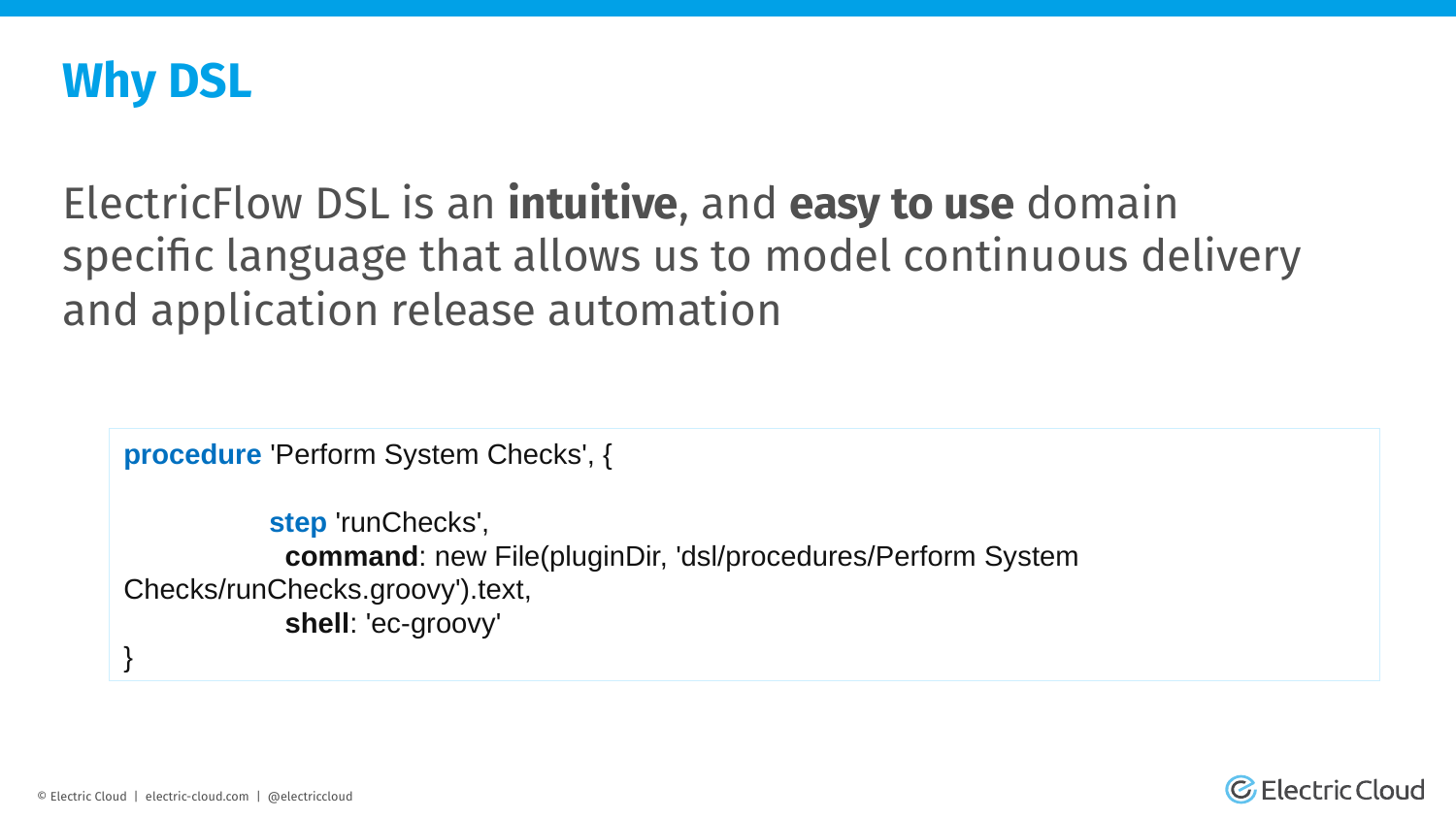

# Why DSL
ElectricFlow DSL is an intuitive, and easy to use domain specific language that allows us to model continuous delivery and application release automation

procedure 'Perform System Checks', {

	step 'runChecks',
    	  command: new File(pluginDir, 'dsl/procedures/Perform System Checks/runChecks.groovy').text,
    	  shell: 'ec-groovy'
}